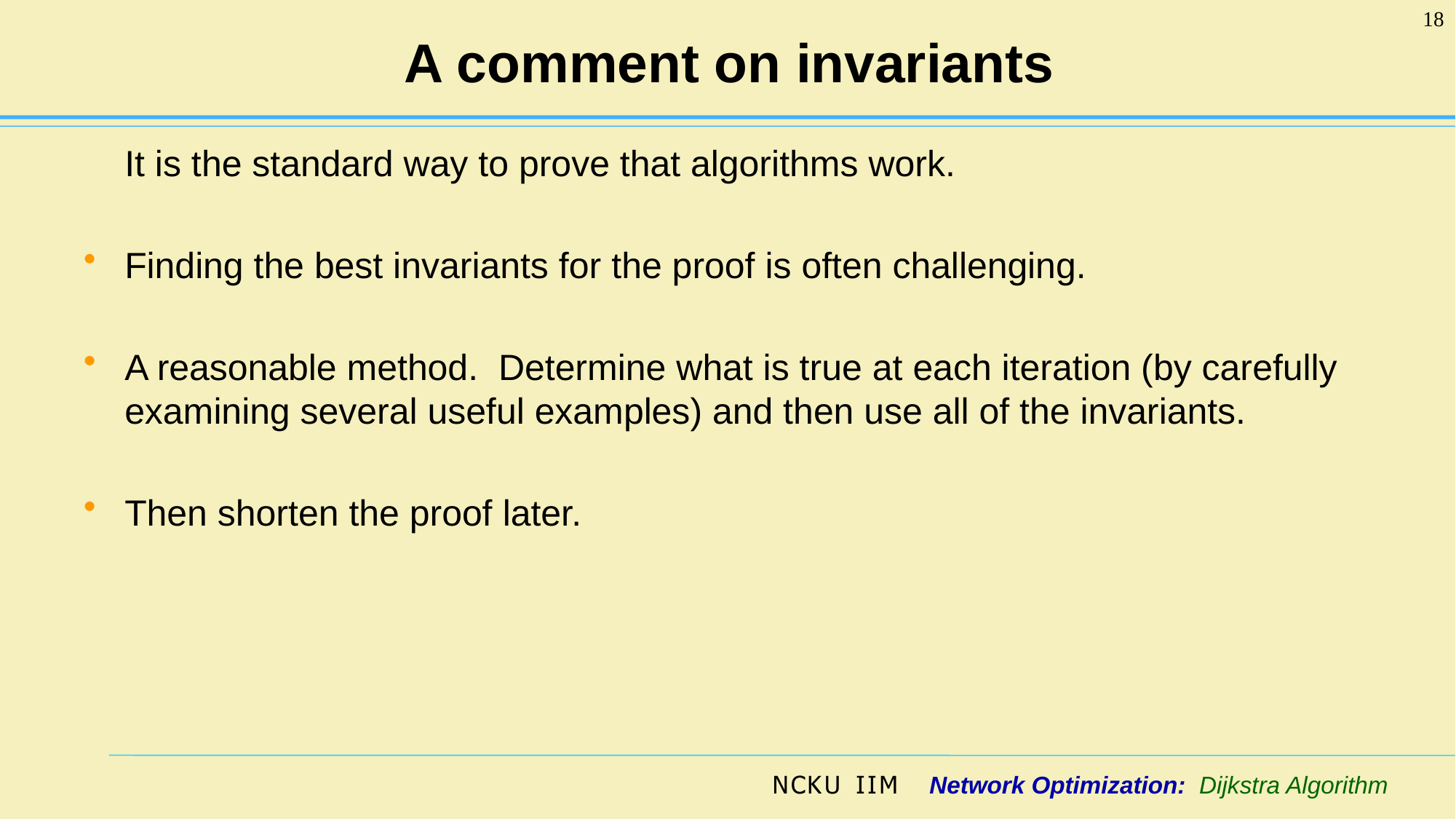

18
# A comment on invariants
	It is the standard way to prove that algorithms work.

Finding the best invariants for the proof is often challenging.

A reasonable method.  Determine what is true at each iteration (by carefully examining several useful examples) and then use all of the invariants.

Then shorten the proof later.